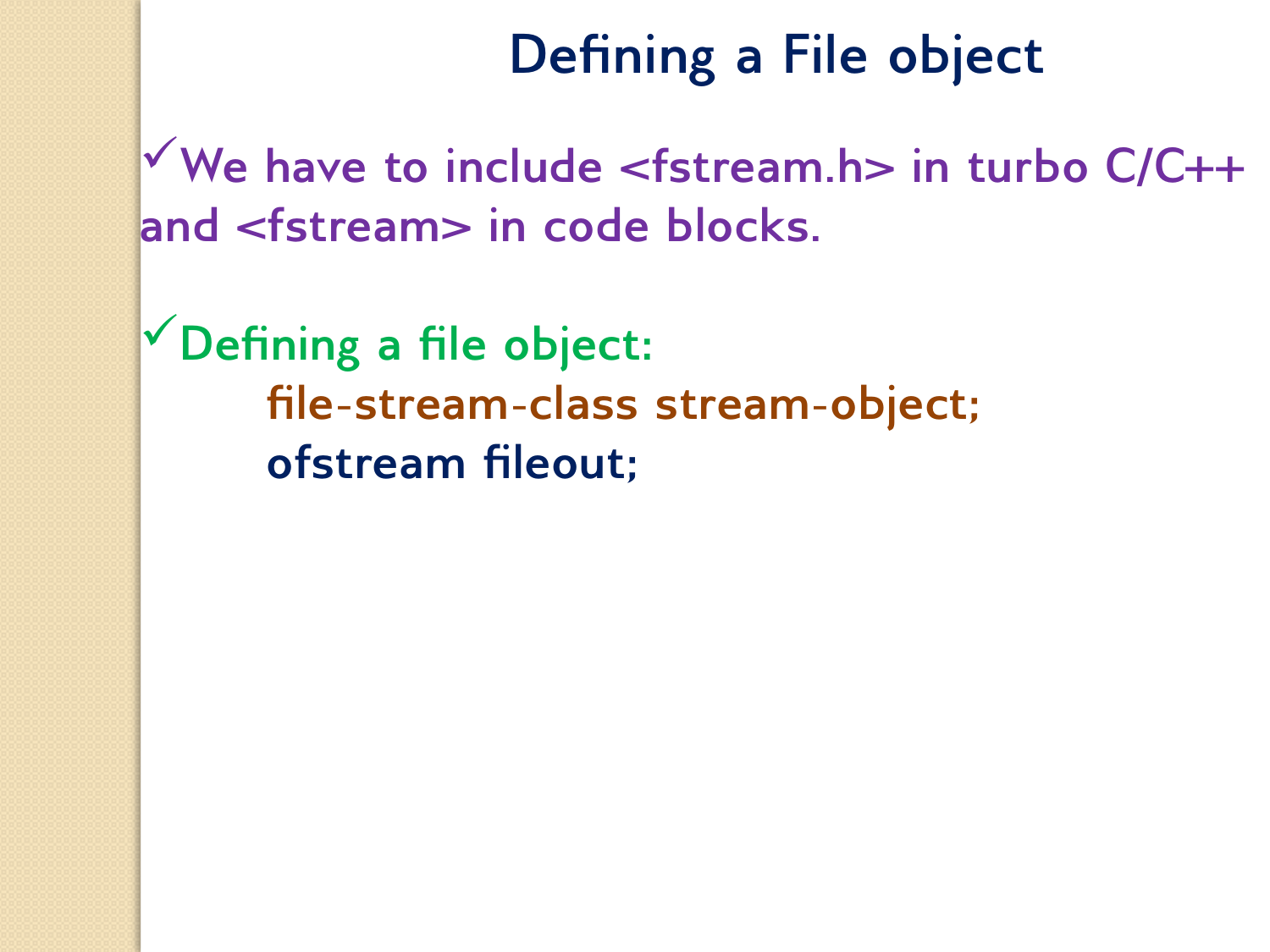

Defining a File object
We have to include <fstream.h> in turbo C/C++ and <fstream> in code blocks.

Defining a file object:
	file-stream-class stream-object;
	ofstream fileout;